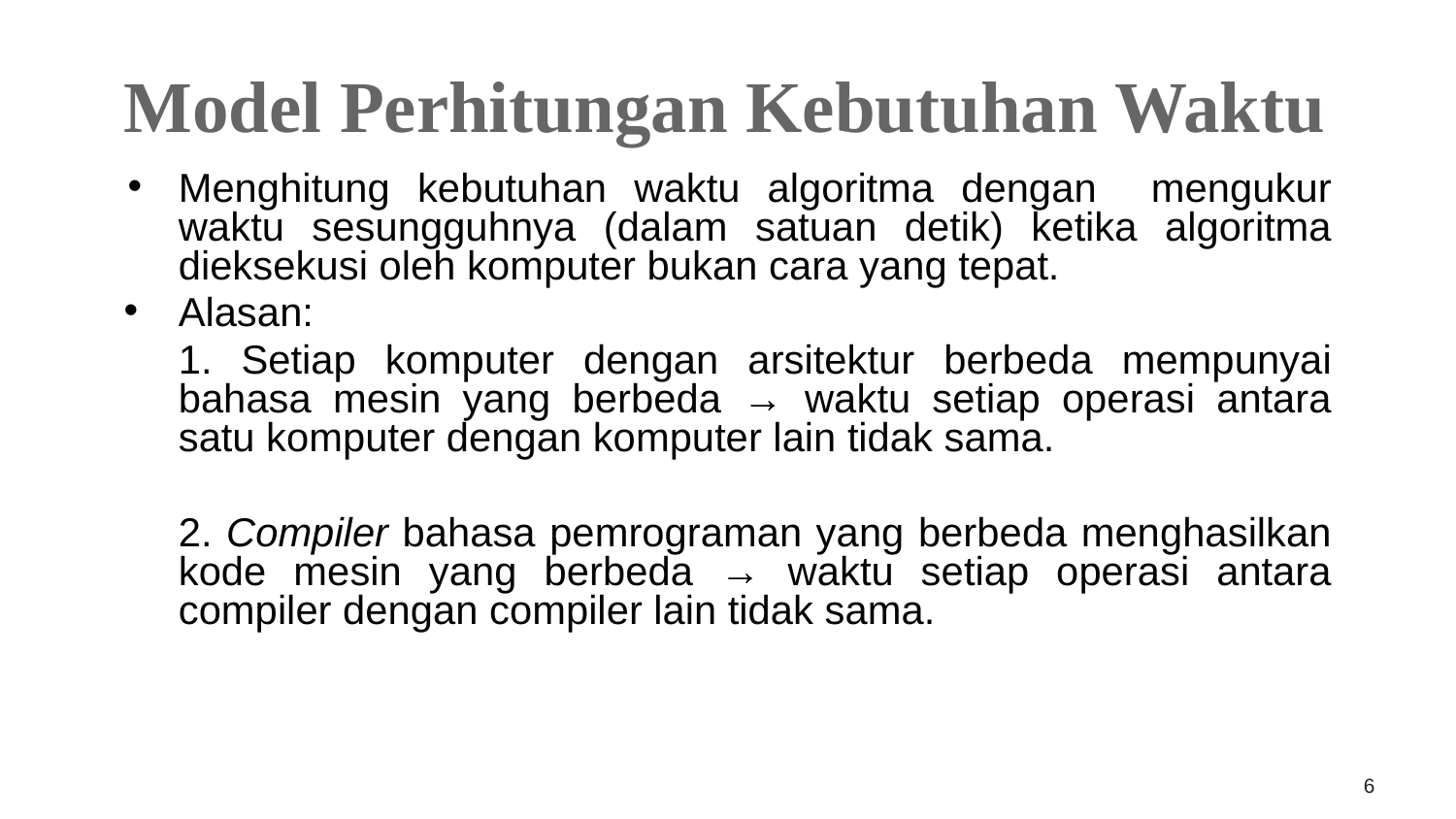

# Model Perhitungan Kebutuhan Waktu
Menghitung kebutuhan waktu algoritma dengan  mengukur waktu sesungguhnya (dalam satuan detik) ketika algoritma dieksekusi oleh komputer bukan cara yang tepat.
Alasan:
	1. Setiap komputer dengan arsitektur berbeda mempunyai bahasa mesin yang berbeda → waktu setiap operasi antara satu komputer dengan komputer lain tidak sama.

	2. Compiler bahasa pemrograman yang berbeda menghasilkan kode mesin yang berbeda → waktu setiap operasi antara compiler dengan compiler lain tidak sama.

6